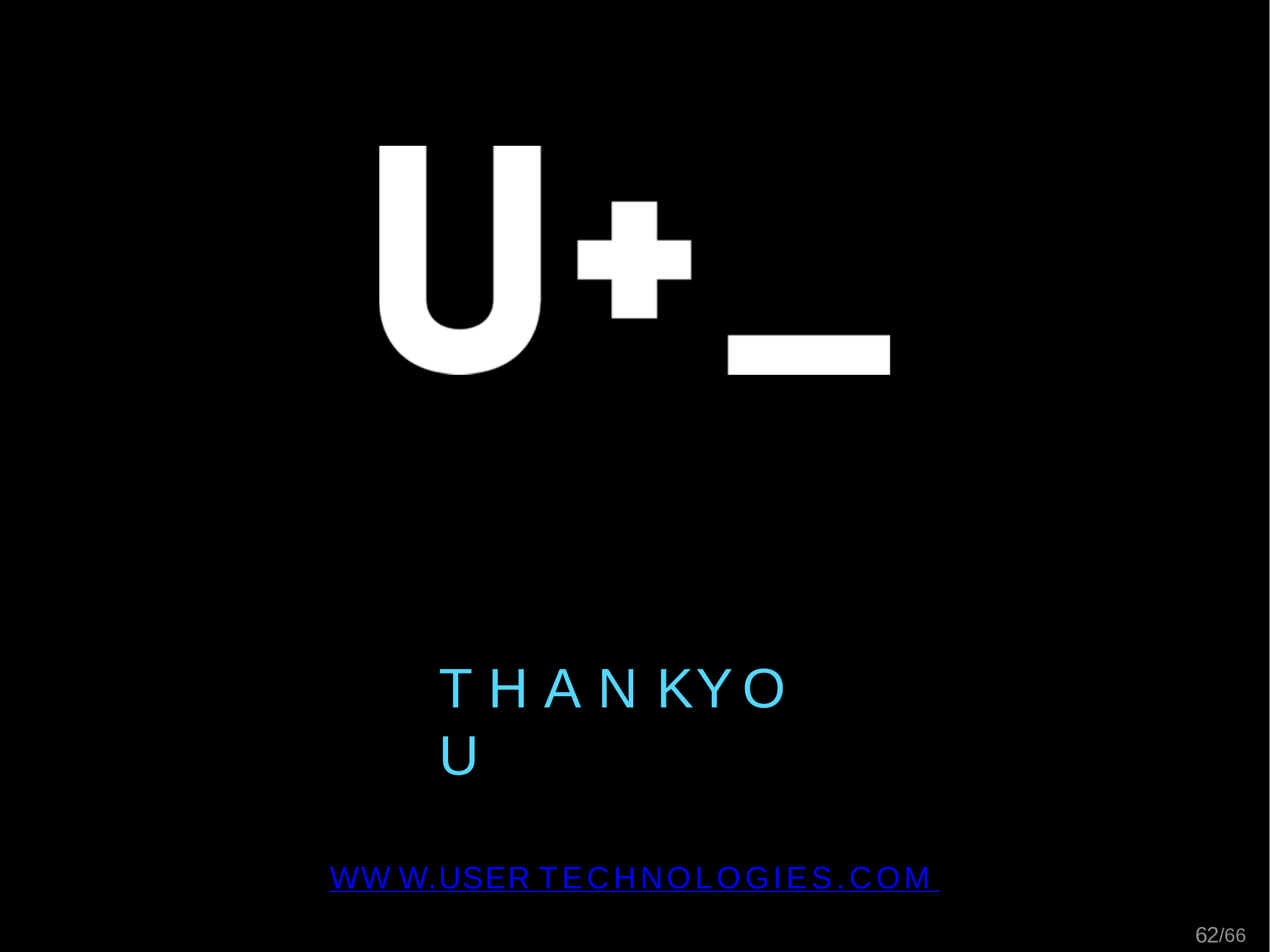

T H A N K	Y O U
WW W.USER TECHNOLOGIES.COM
62/66